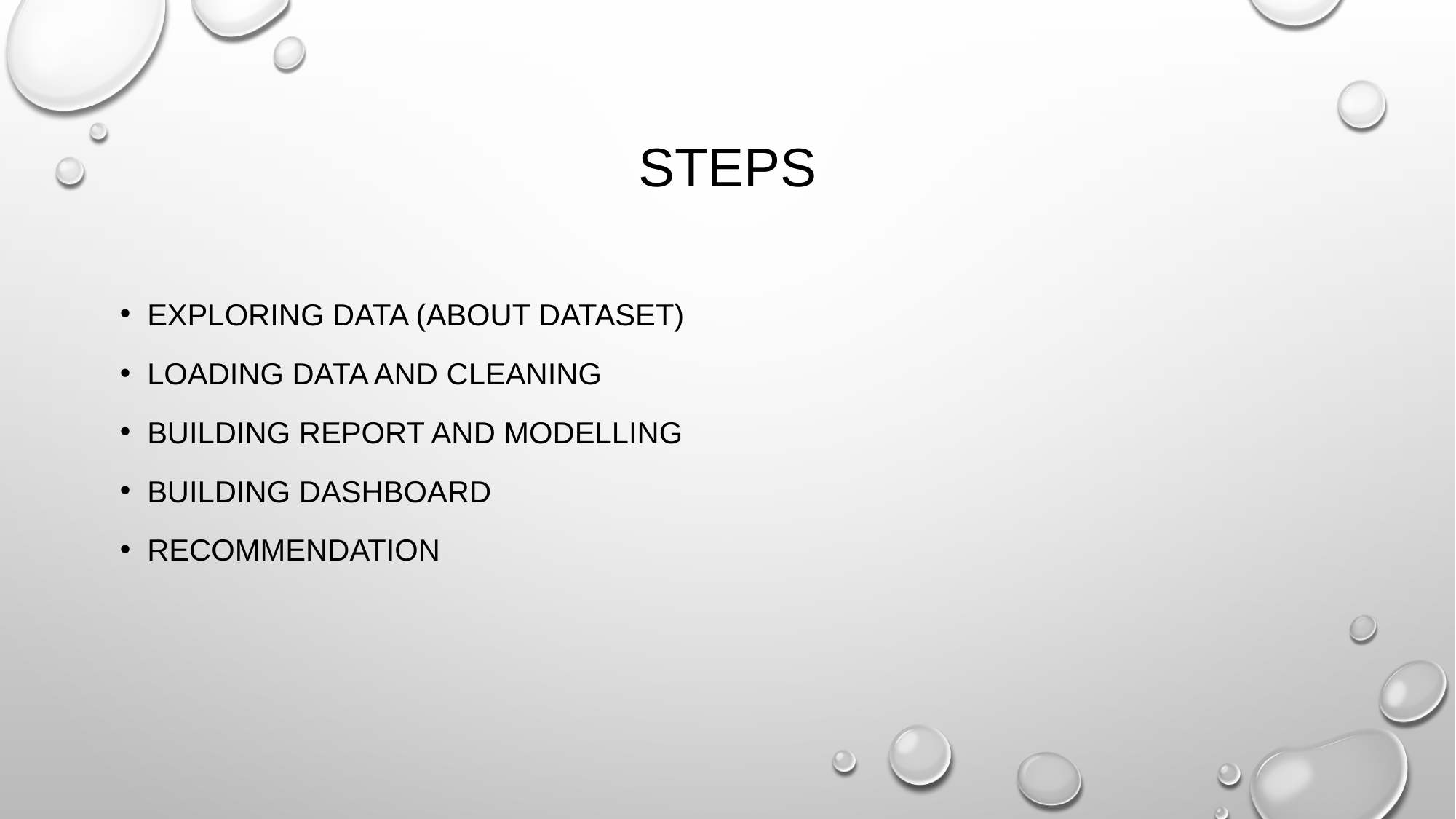

# Steps
Exploring data (ABOUT DATAset)
Loading data and Cleaning
Building Report and modelling
Building dashboard
Recommendation